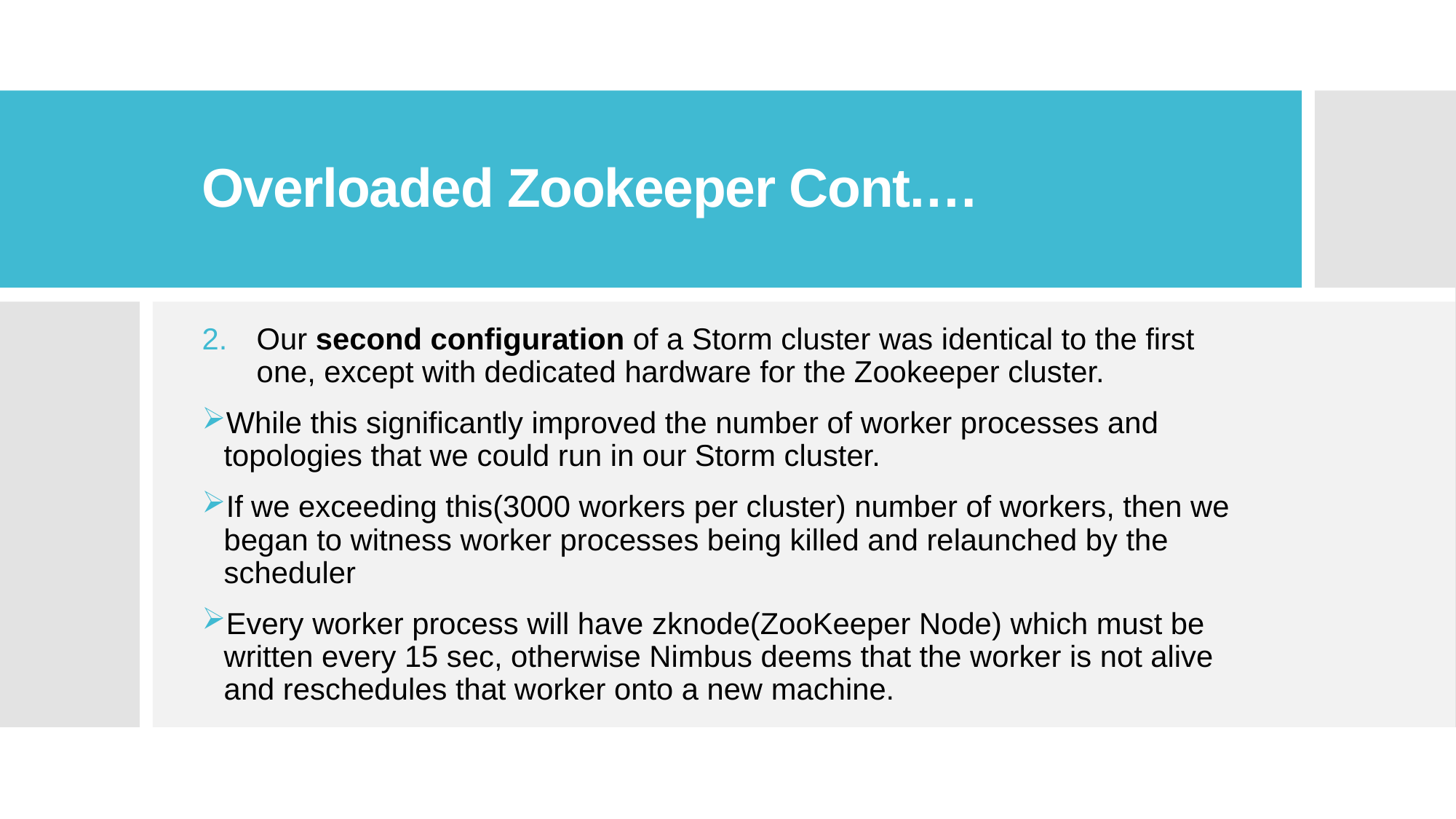

# Overloaded Zookeeper Cont.…

Our second configuration of a Storm cluster was identical to the first one, except with dedicated hardware for the Zookeeper cluster.
While this significantly improved the number of worker processes and topologies that we could run in our Storm cluster.
If we exceeding this(3000 workers per cluster) number of workers, then we began to witness worker processes being killed and relaunched by the scheduler
Every worker process will have zknode(ZooKeeper Node) which must be written every 15 sec, otherwise Nimbus deems that the worker is not alive and reschedules that worker onto a new machine.